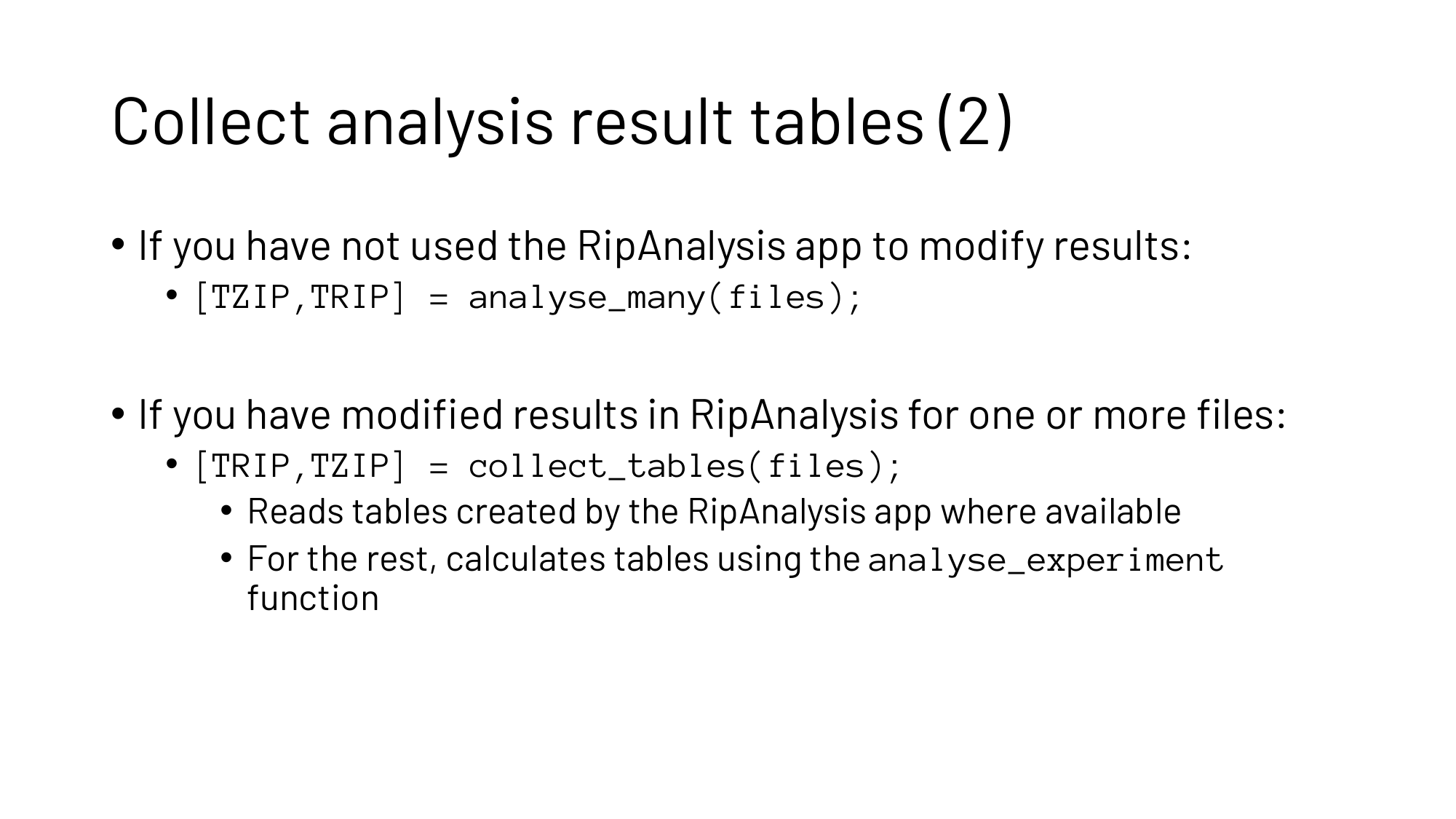

# Collect analysis result tables (2)
If you have not used the RipAnalysis app to modify results:
[TZIP,TRIP] = analyse_many(files);

If you have modified results in RipAnalysis for one or more files:
[TRIP,TZIP] = collect_tables(files);
Reads tables created by the RipAnalysis app where available
For the rest, calculates tables using the analyse_experiment function